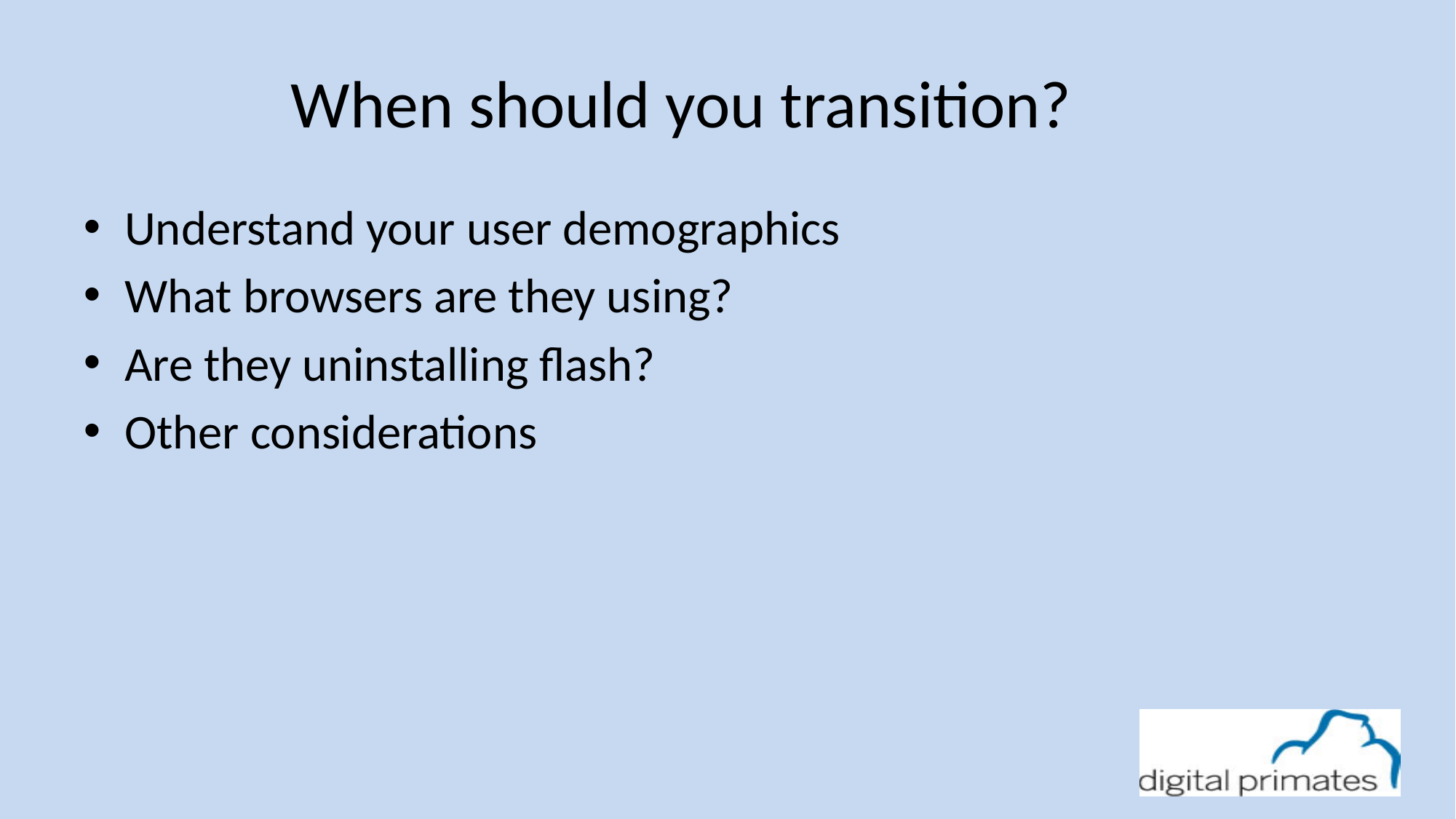

# When should you transition?
Understand your user demographics
What browsers are they using?
Are they uninstalling flash?
Other considerations